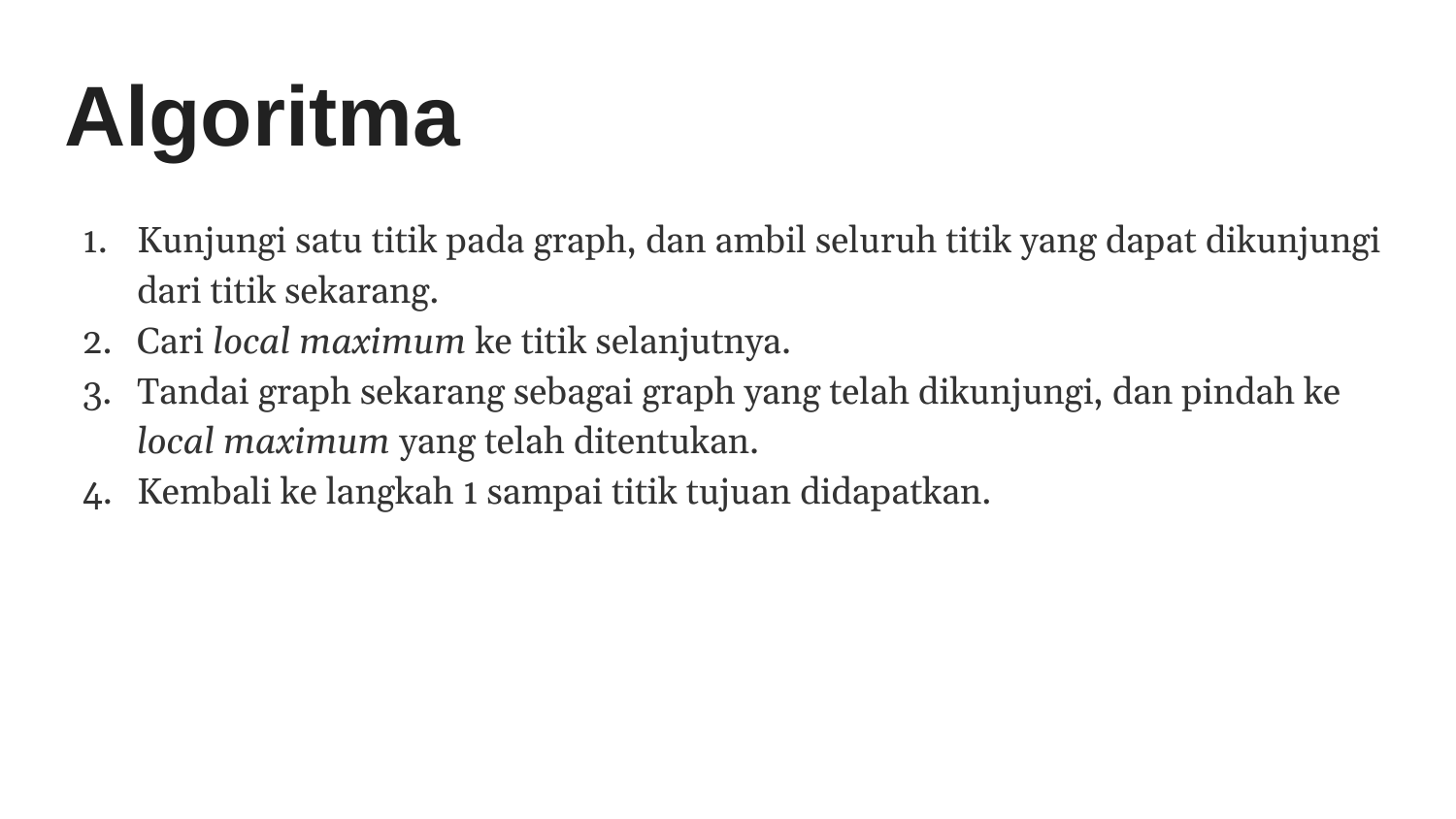

# Algoritma
Kunjungi satu titik pada graph, dan ambil seluruh titik yang dapat dikunjungi dari titik sekarang.
Cari local maximum ke titik selanjutnya.
Tandai graph sekarang sebagai graph yang telah dikunjungi, dan pindah ke local maximum yang telah ditentukan.
Kembali ke langkah 1 sampai titik tujuan didapatkan.